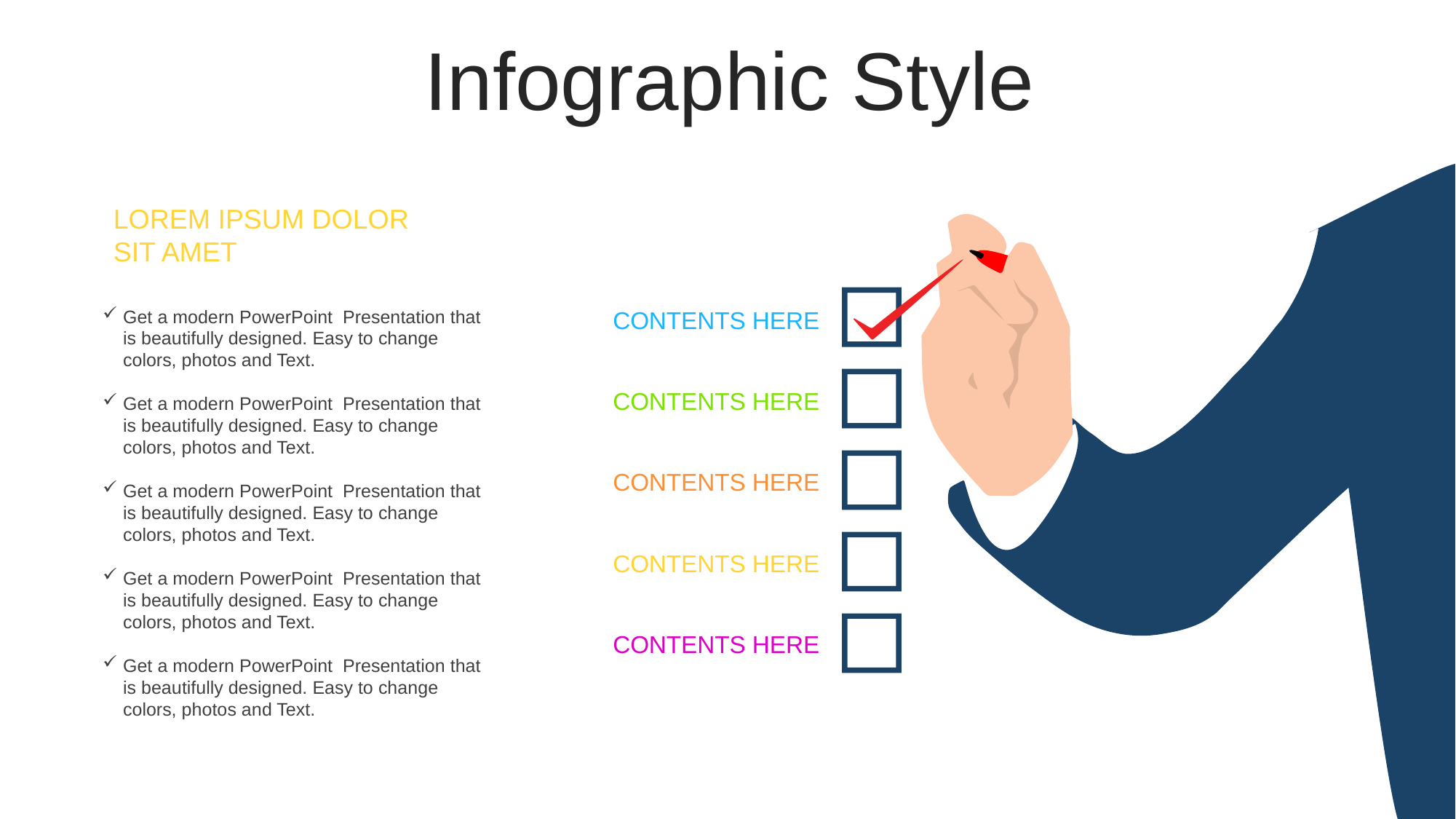

Infographic Style

LOREM IPSUM DOLOR SIT AMET
CONTENTS HERE
Get a modern PowerPoint  Presentation that is beautifully designed. Easy to change colors, photos and Text.

Get a modern PowerPoint  Presentation that is beautifully designed. Easy to change colors, photos and Text.

Get a modern PowerPoint  Presentation that is beautifully designed. Easy to change colors, photos and Text.

Get a modern PowerPoint  Presentation that is beautifully designed. Easy to change colors, photos and Text.

Get a modern PowerPoint  Presentation that is beautifully designed. Easy to change colors, photos and Text.
CONTENTS HERE
CONTENTS HERE
CONTENTS HERE
CONTENTS HERE